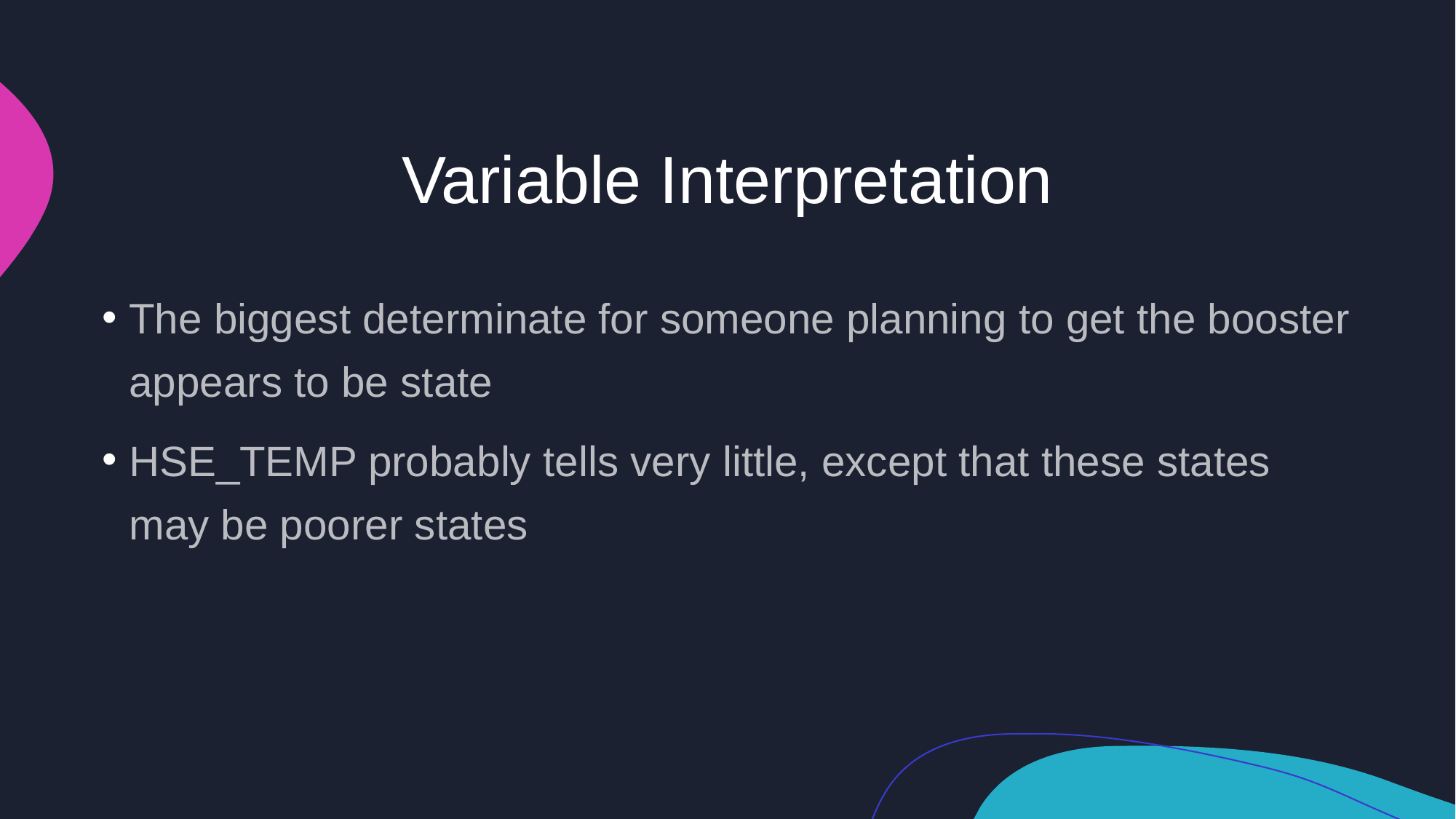

# Variable Interpretation
The biggest determinate for someone planning to get the booster appears to be state
HSE_TEMP probably tells very little, except that these states may be poorer states